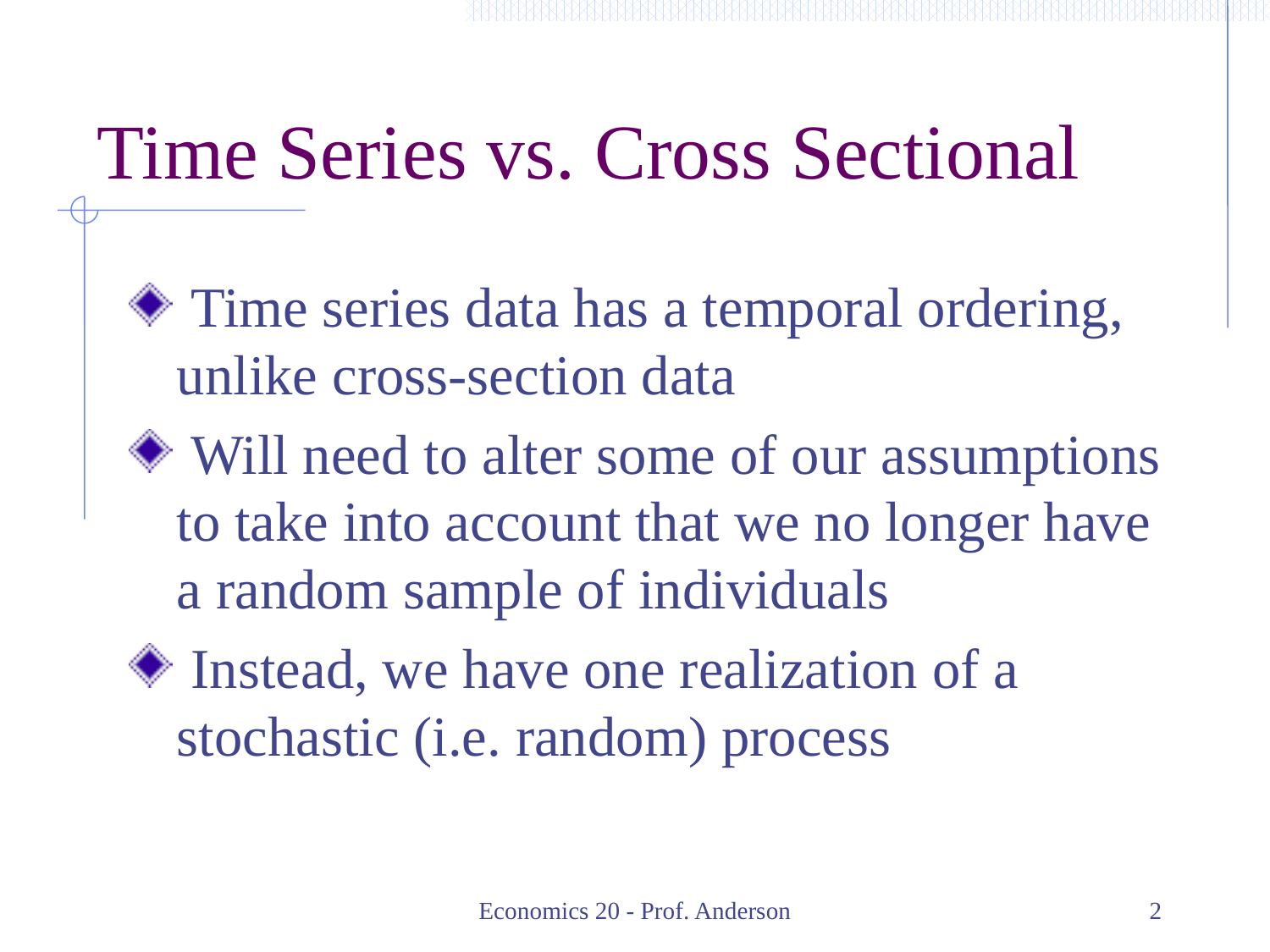

# Time Series vs. Cross Sectional
 Time series data has a temporal ordering, unlike cross-section data
 Will need to alter some of our assumptions to take into account that we no longer have a random sample of individuals
 Instead, we have one realization of a stochastic (i.e. random) process
Economics 20 - Prof. Anderson
2